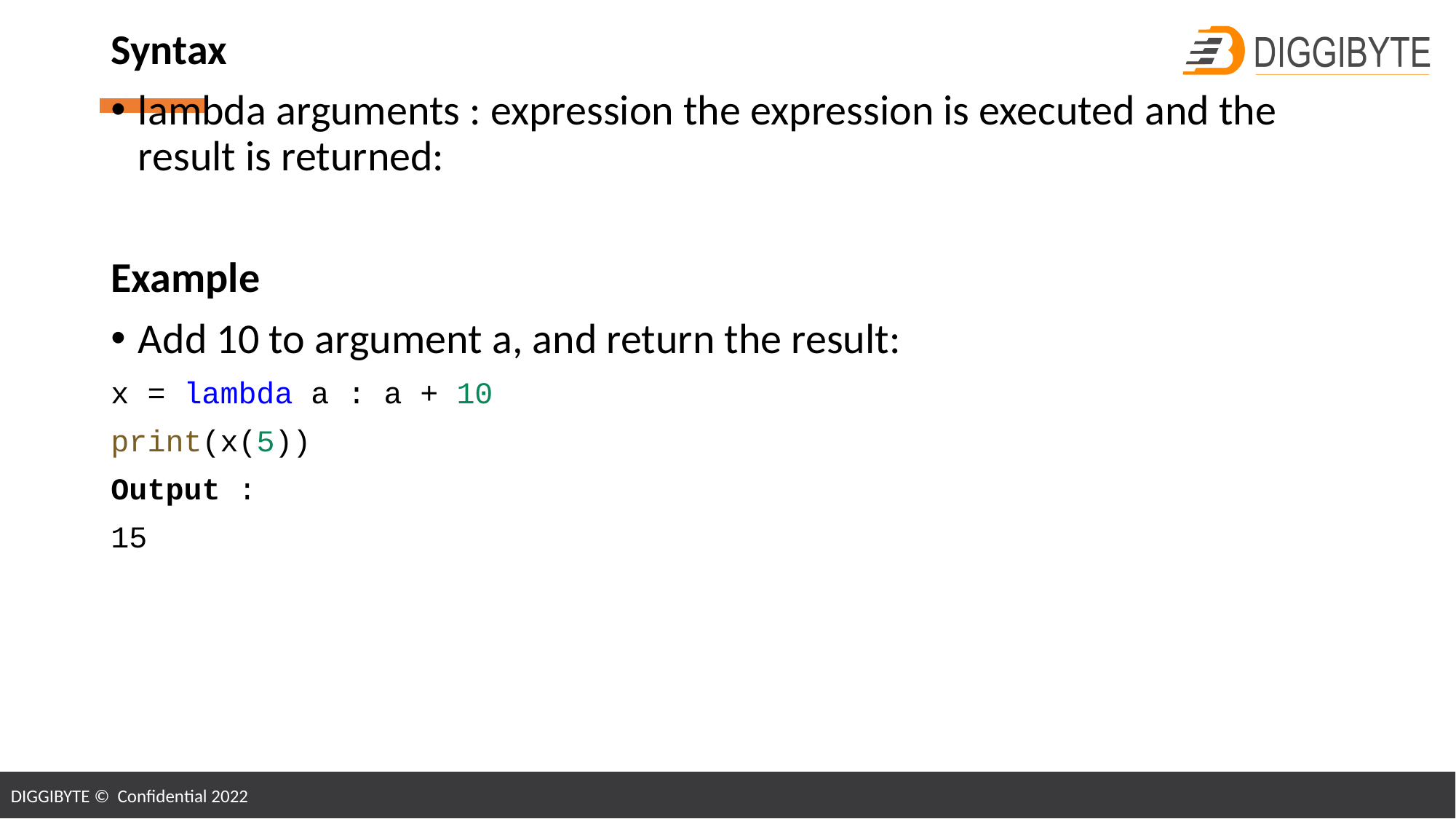

Syntax
lambda arguments : expression the expression is executed and the result is returned:

Example
Add 10 to argument a, and return the result:
x = lambda a : a + 10
print(x(5))
Output :
15